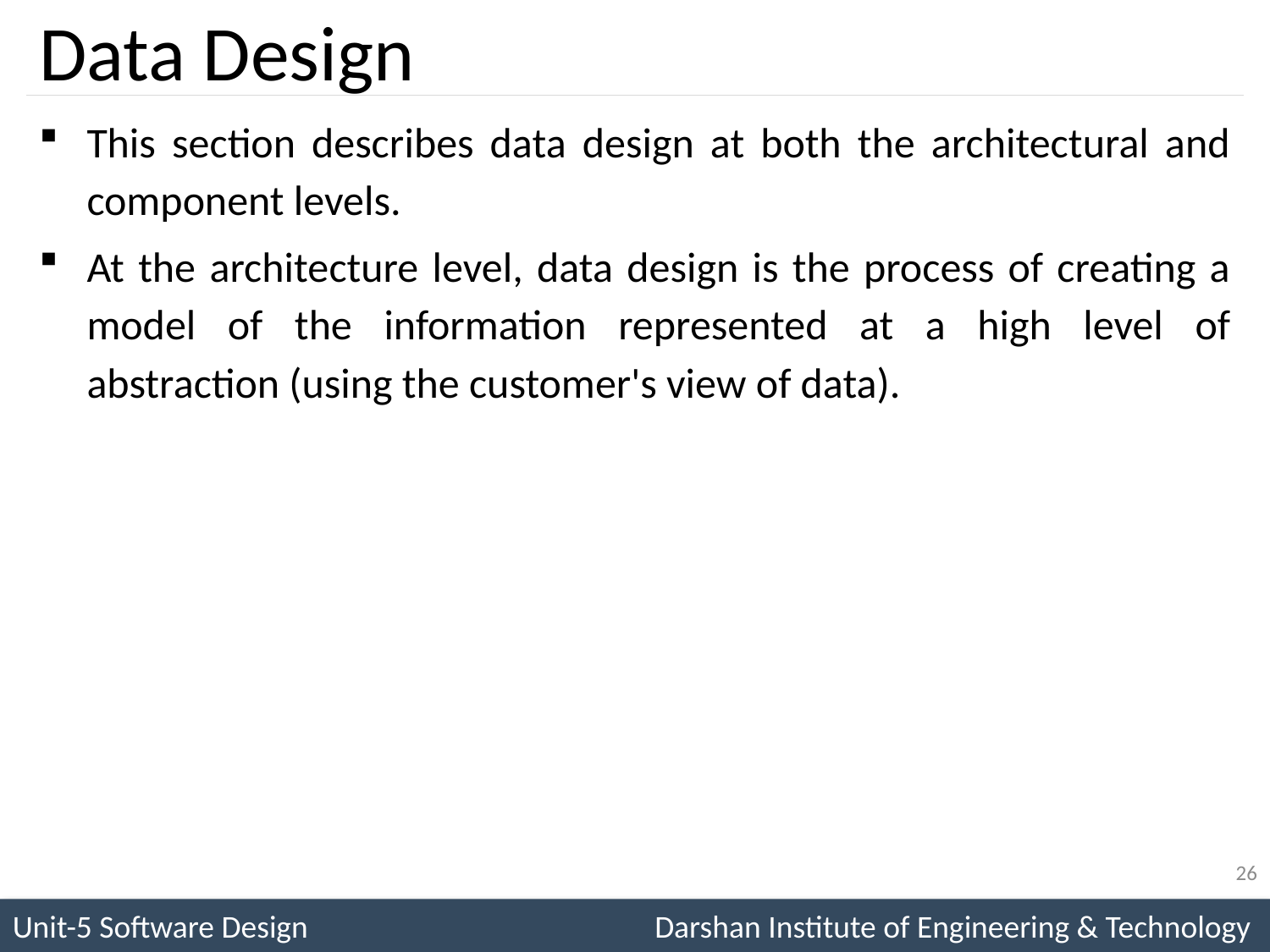

# Data Design
This section describes data design at both the architectural and component levels.
At the architecture level, data design is the process of creating a model of the information represented at a high level of abstraction (using the customer's view of data).
26